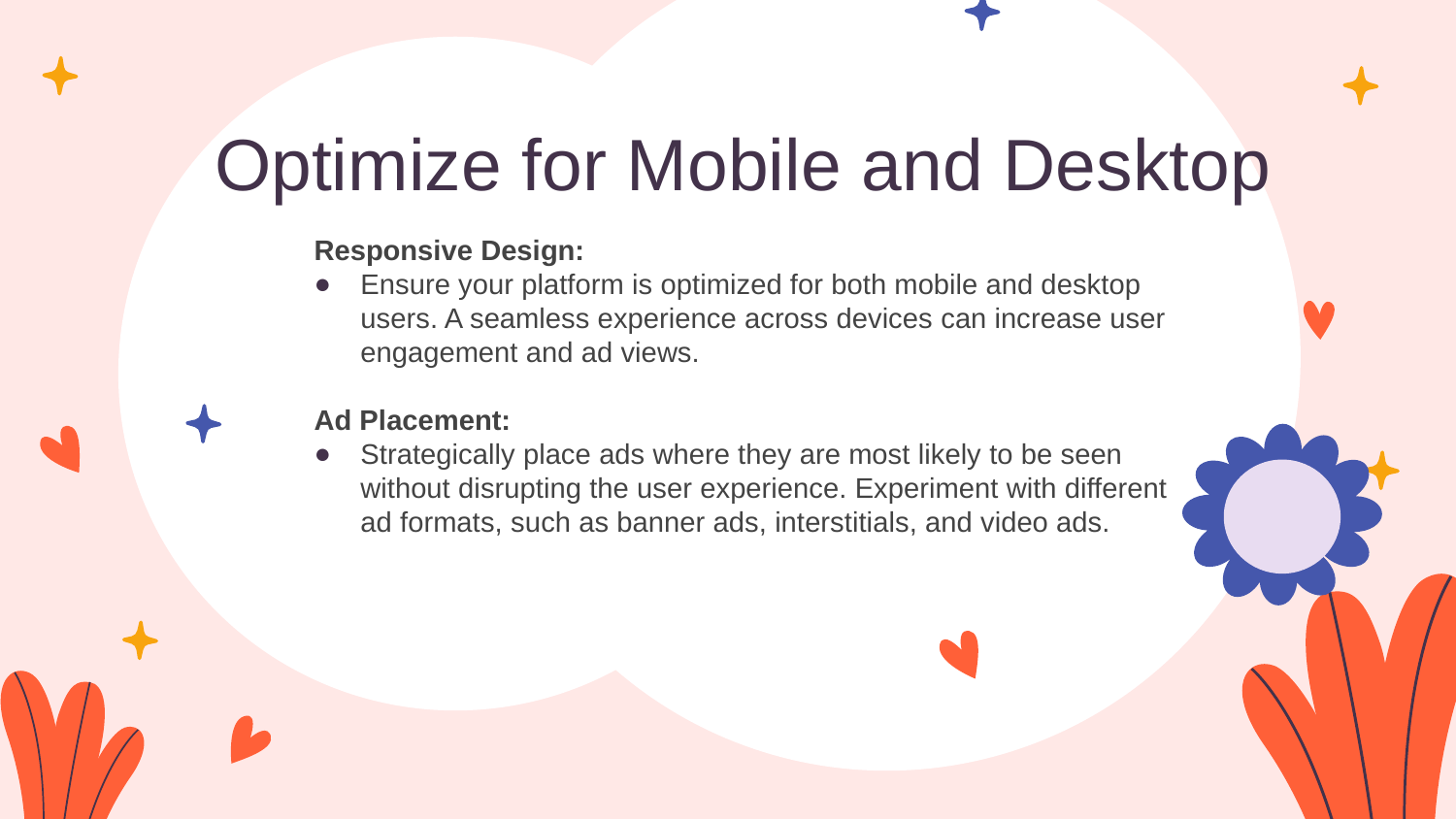

# Optimize for Mobile and Desktop
Responsive Design:
Ensure your platform is optimized for both mobile and desktop users. A seamless experience across devices can increase user engagement and ad views.

Ad Placement:
Strategically place ads where they are most likely to be seen without disrupting the user experience. Experiment with different ad formats, such as banner ads, interstitials, and video ads.